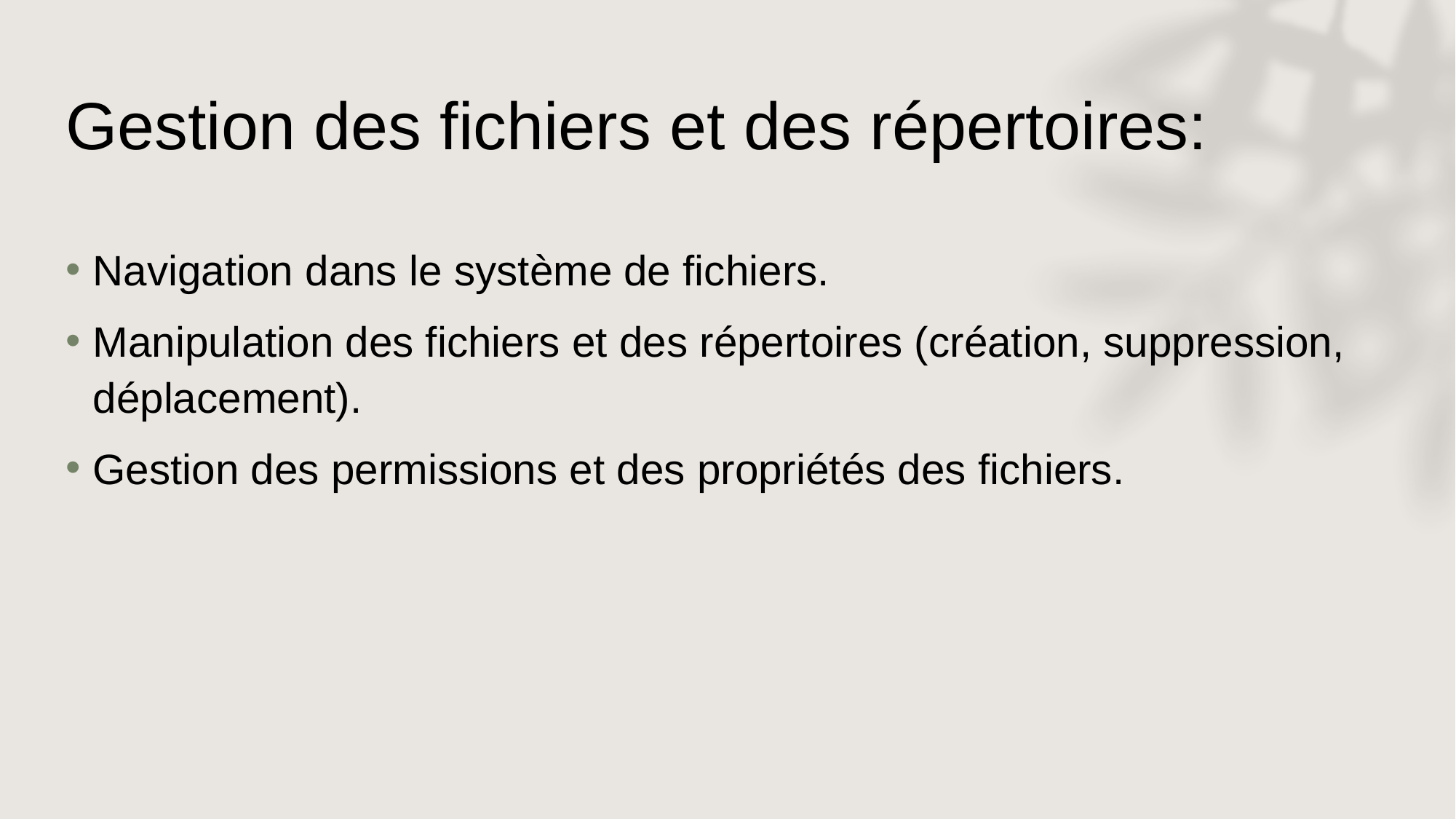

# Gestion des fichiers et des répertoires:
Navigation dans le système de fichiers.
Manipulation des fichiers et des répertoires (création, suppression, déplacement).
Gestion des permissions et des propriétés des fichiers.